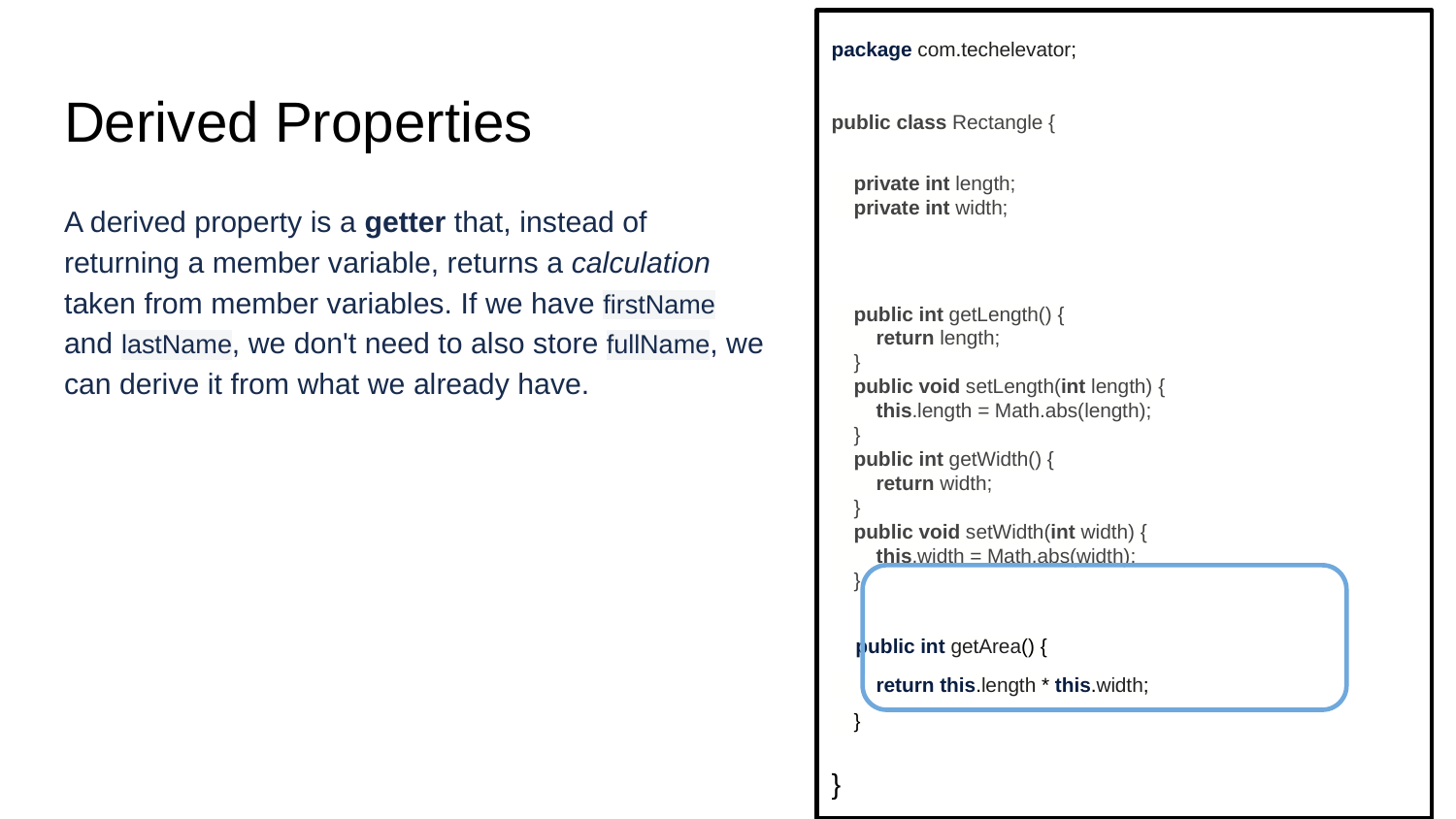

package com.techelevator;

public class Rectangle {

    private int length;
    private int width;

    public int getLength() {
        return length;
    }
    public void setLength(int length) {
        this.length = Math.abs(length);
    }
    public int getWidth() {
        return width;
    }
    public void setWidth(int width) {
        this.width = Math.abs(width);
    }

   public int getArea() {
        return this.length * this.width;
    }

}

}
# Derived Properties
A derived property is a getter that, instead of returning a member variable, returns a calculation taken from member variables. If we have firstName and lastName, we don't need to also store fullName, we can derive it from what we already have.